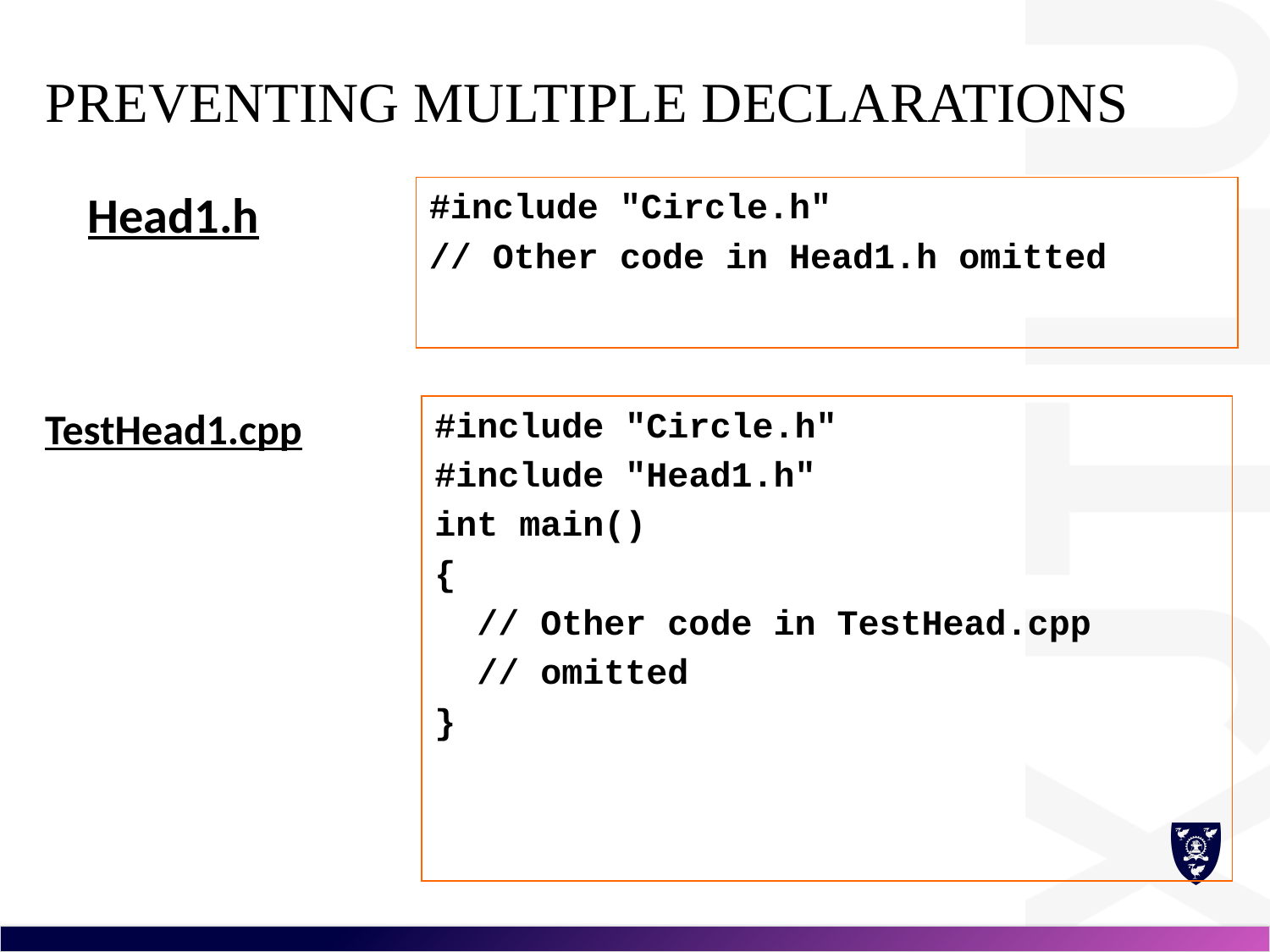

# Preventing Multiple Declarations
Head1.h
#include "Circle.h"
// Other code in Head1.h omitted

TestHead1.cpp
#include "Circle.h"
#include "Head1.h"
int main()
{
  // Other code in TestHead.cpp
  // omitted
}
29